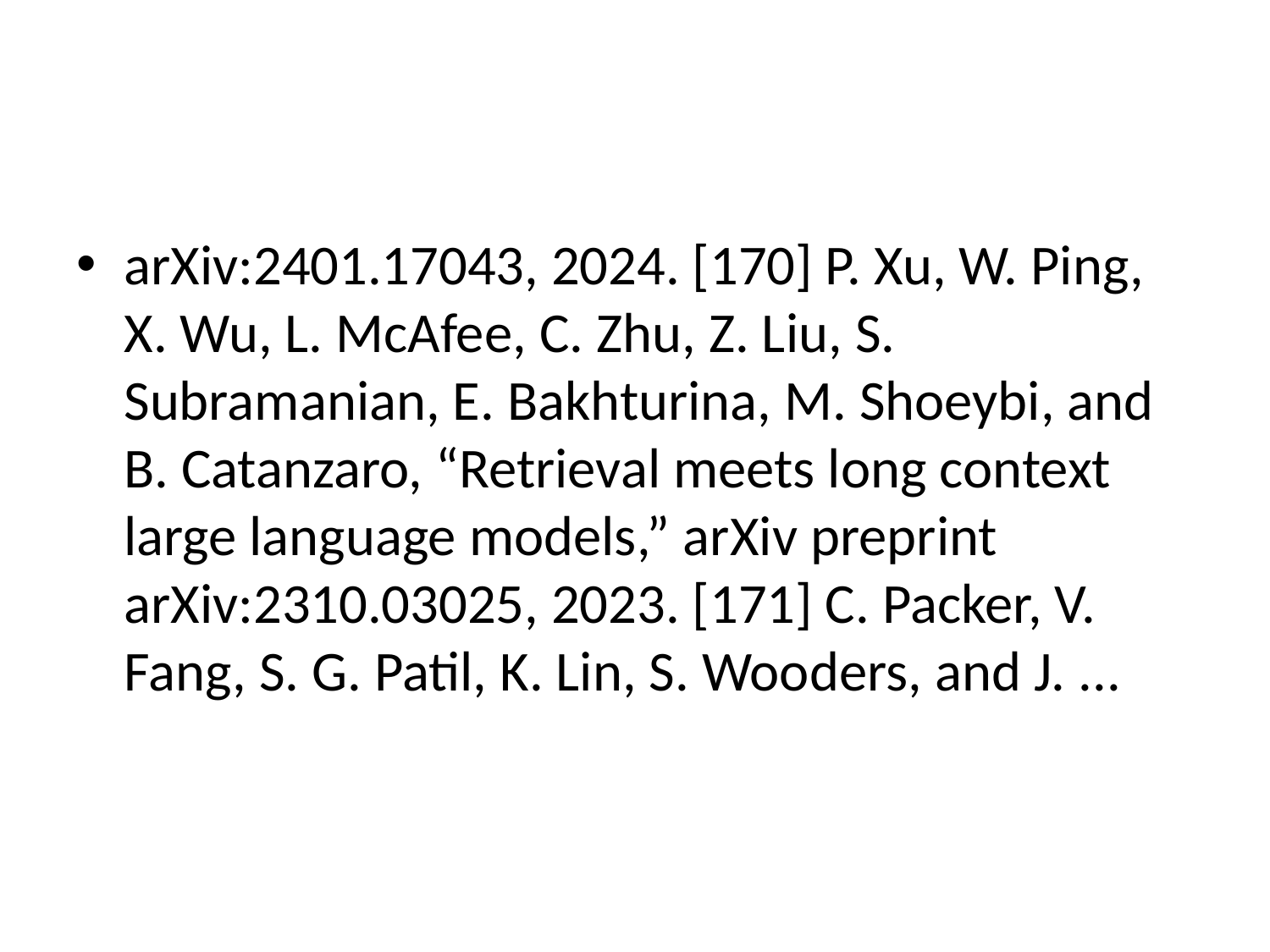

#
arXiv:2401.17043, 2024. [170] P. Xu, W. Ping, X. Wu, L. McAfee, C. Zhu, Z. Liu, S. Subramanian, E. Bakhturina, M. Shoeybi, and B. Catanzaro, “Retrieval meets long context large language models,” arXiv preprint arXiv:2310.03025, 2023. [171] C. Packer, V. Fang, S. G. Patil, K. Lin, S. Wooders, and J. ...